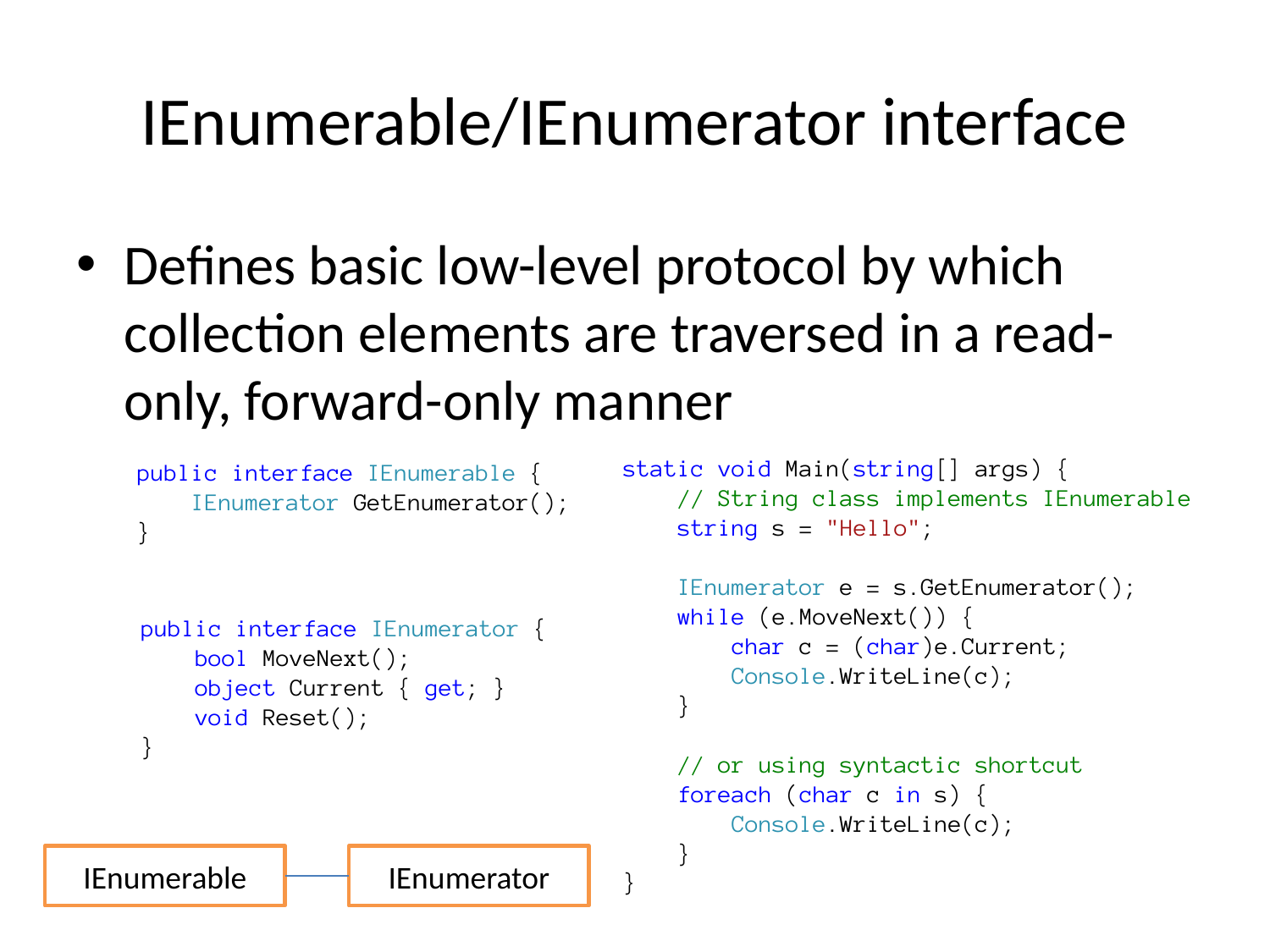

# IEnumerable/IEnumerator interface
Defines basic low-level protocol by which collection elements are traversed in a read-only, forward-only manner
static void Main(string[] args) {
    // String class implements IEnumerable
    string s = "Hello";

    IEnumerator e = s.GetEnumerator();
    while (e.MoveNext()) {
        char c = (char)e.Current;
        Console.WriteLine(c);
    }

    // or using syntactic shortcut
    foreach (char c in s) {
        Console.WriteLine(c);
    }
}
public interface IEnumerable {
    IEnumerator GetEnumerator();
}
public interface IEnumerator {
    bool MoveNext();
    object Current { get; }
    void Reset();
}
IEnumerable
IEnumerator